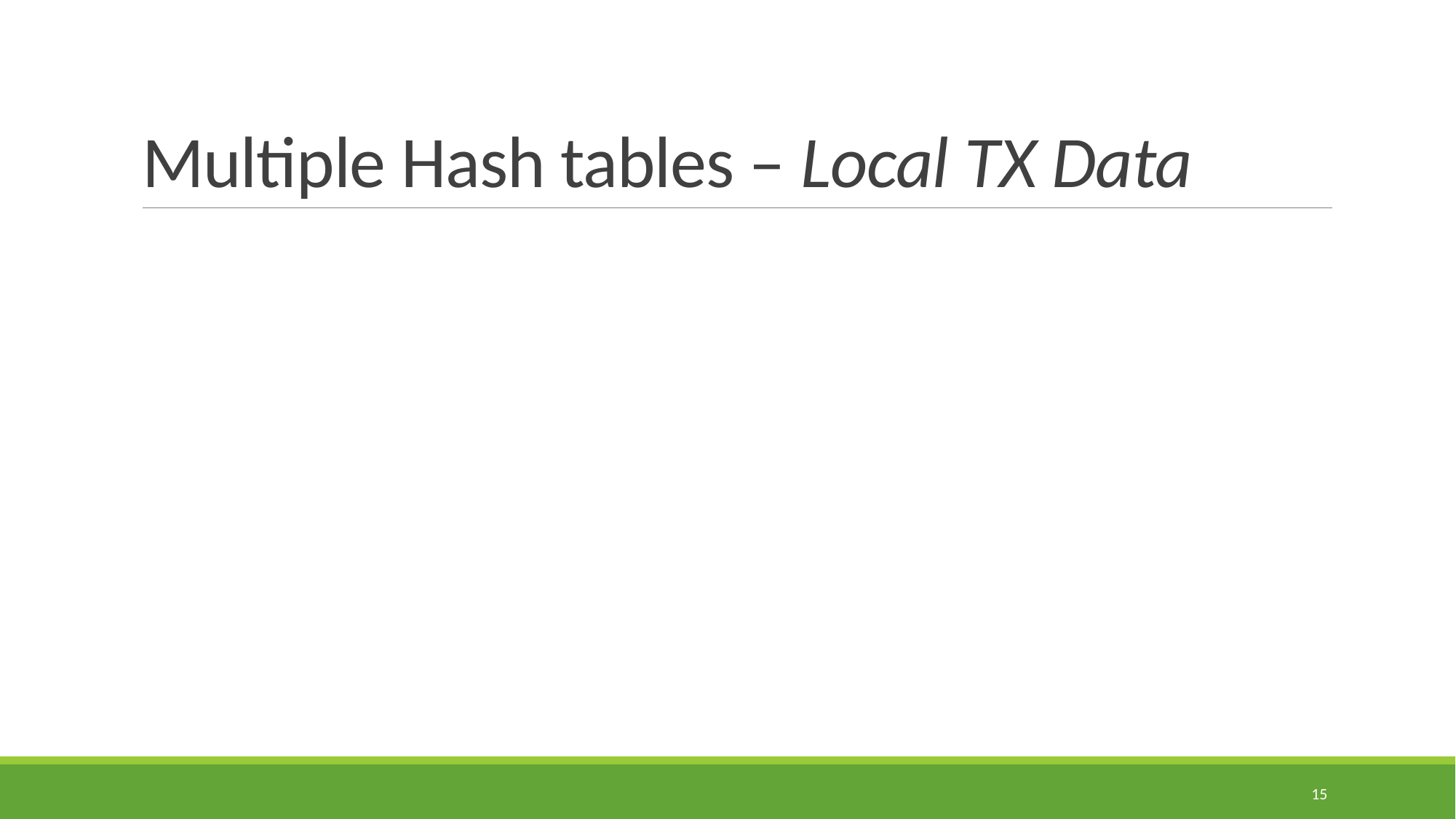

# Multiple Hash tables – Local TX Data

15